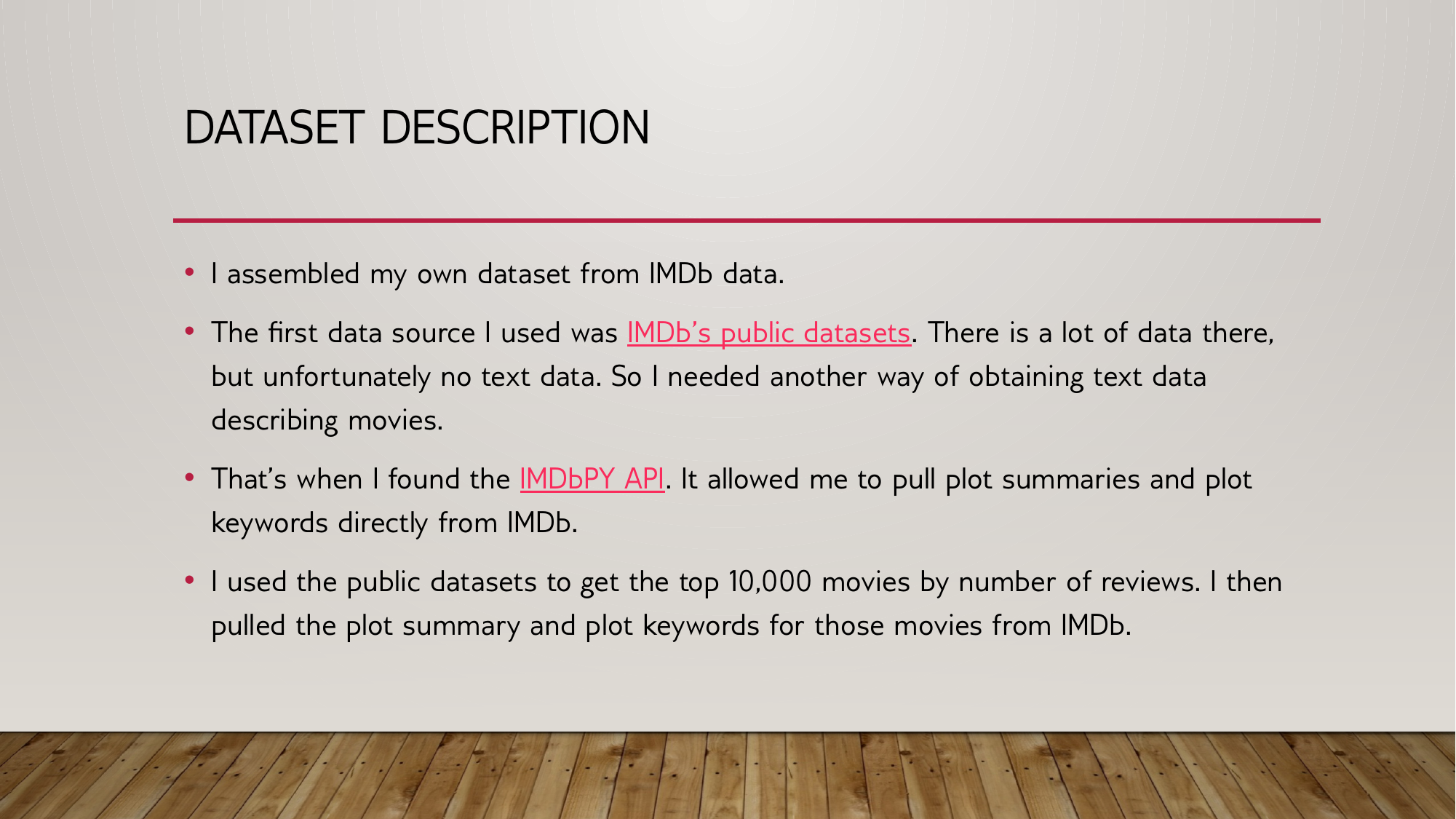

# Dataset description
I assembled my own dataset from IMDb data.
The first data source I used was IMDb’s public datasets. There is a lot of data there, but unfortunately no text data. So I needed another way of obtaining text data describing movies.
That’s when I found the IMDbPY API. It allowed me to pull plot summaries and plot keywords directly from IMDb.
I used the public datasets to get the top 10,000 movies by number of reviews. I then pulled the plot summary and plot keywords for those movies from IMDb.